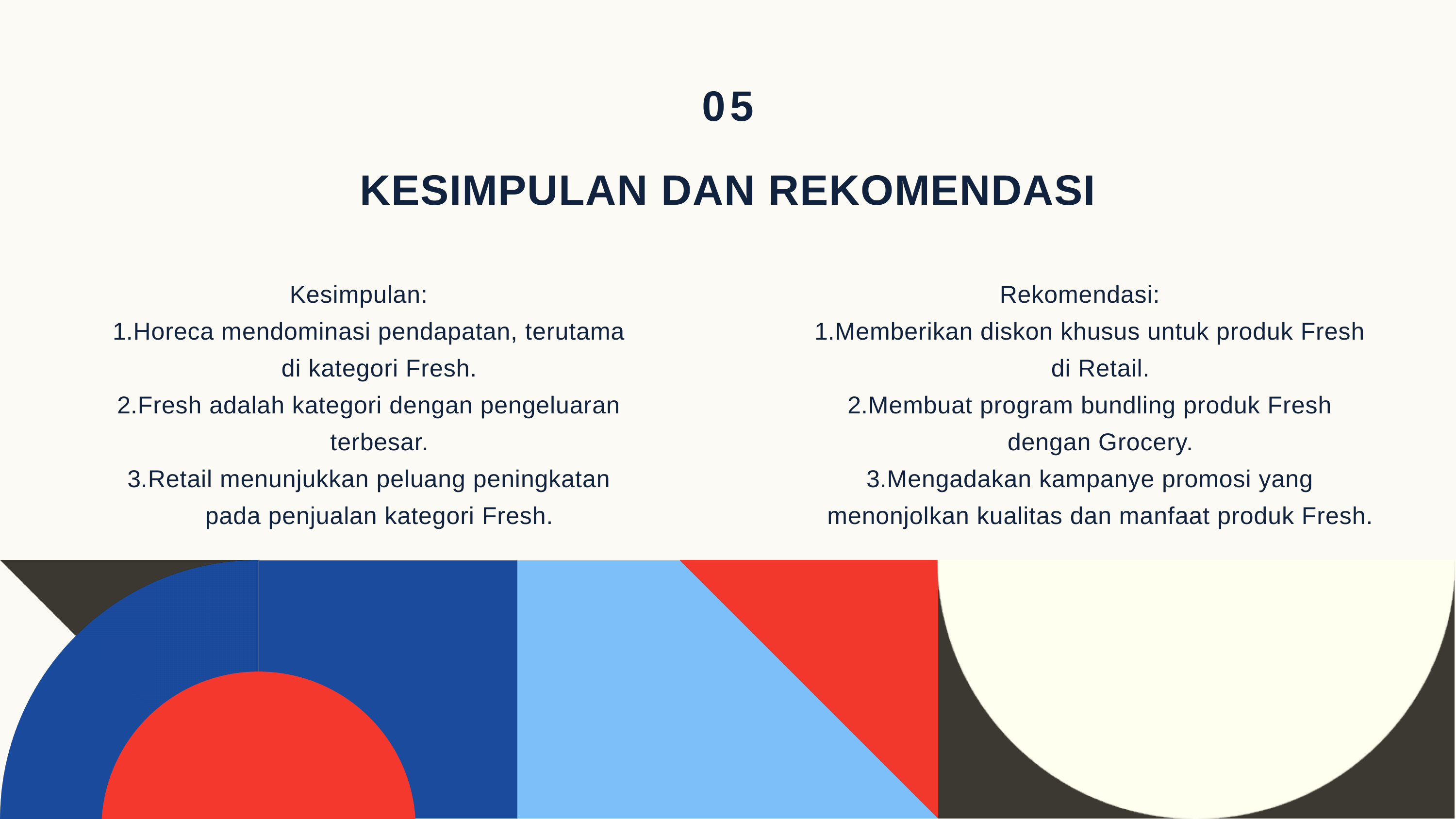

05
KESIMPULAN DAN REKOMENDASI
Kesimpulan:
Horeca mendominasi pendapatan, terutama di kategori Fresh.
Fresh adalah kategori dengan pengeluaran terbesar.
Retail menunjukkan peluang peningkatan pada penjualan kategori Fresh.

Rekomendasi:
Memberikan diskon khusus untuk produk Fresh di Retail.
Membuat program bundling produk Fresh dengan Grocery.
Mengadakan kampanye promosi yang menonjolkan kualitas dan manfaat produk Fresh.